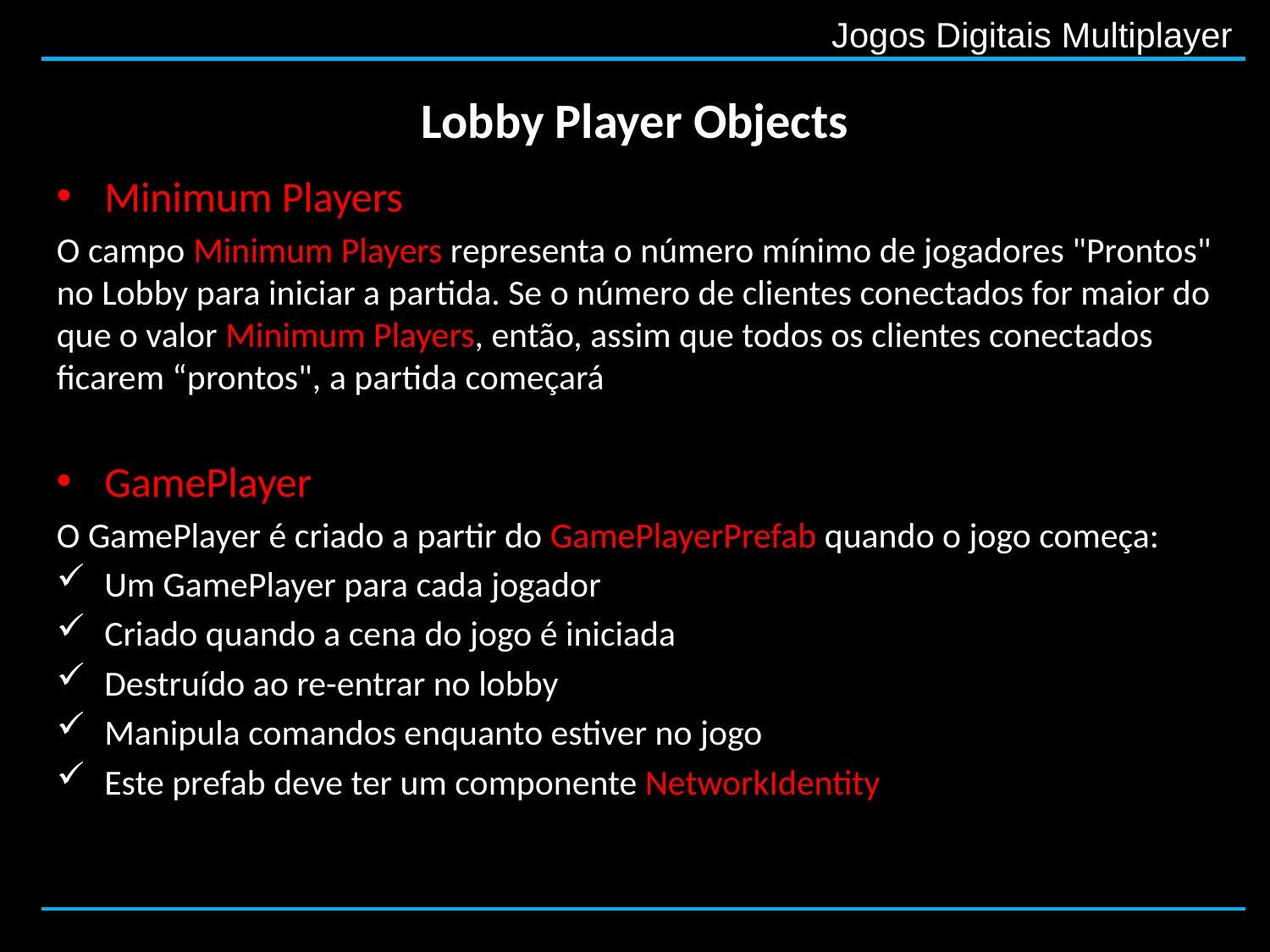

# Lobby Player Objects
Minimum Players
O campo Minimum Players representa o número mínimo de jogadores "Prontos" no Lobby para iniciar a partida. Se o número de clientes conectados for maior do que o valor Minimum Players, então, assim que todos os clientes conectados ficarem “prontos", a partida começará

GamePlayer
O GamePlayer é criado a partir do GamePlayerPrefab quando o jogo começa:
Um GamePlayer para cada jogador
Criado quando a cena do jogo é iniciada
Destruído ao re-entrar no lobby
Manipula comandos enquanto estiver no jogo
Este prefab deve ter um componente NetworkIdentity